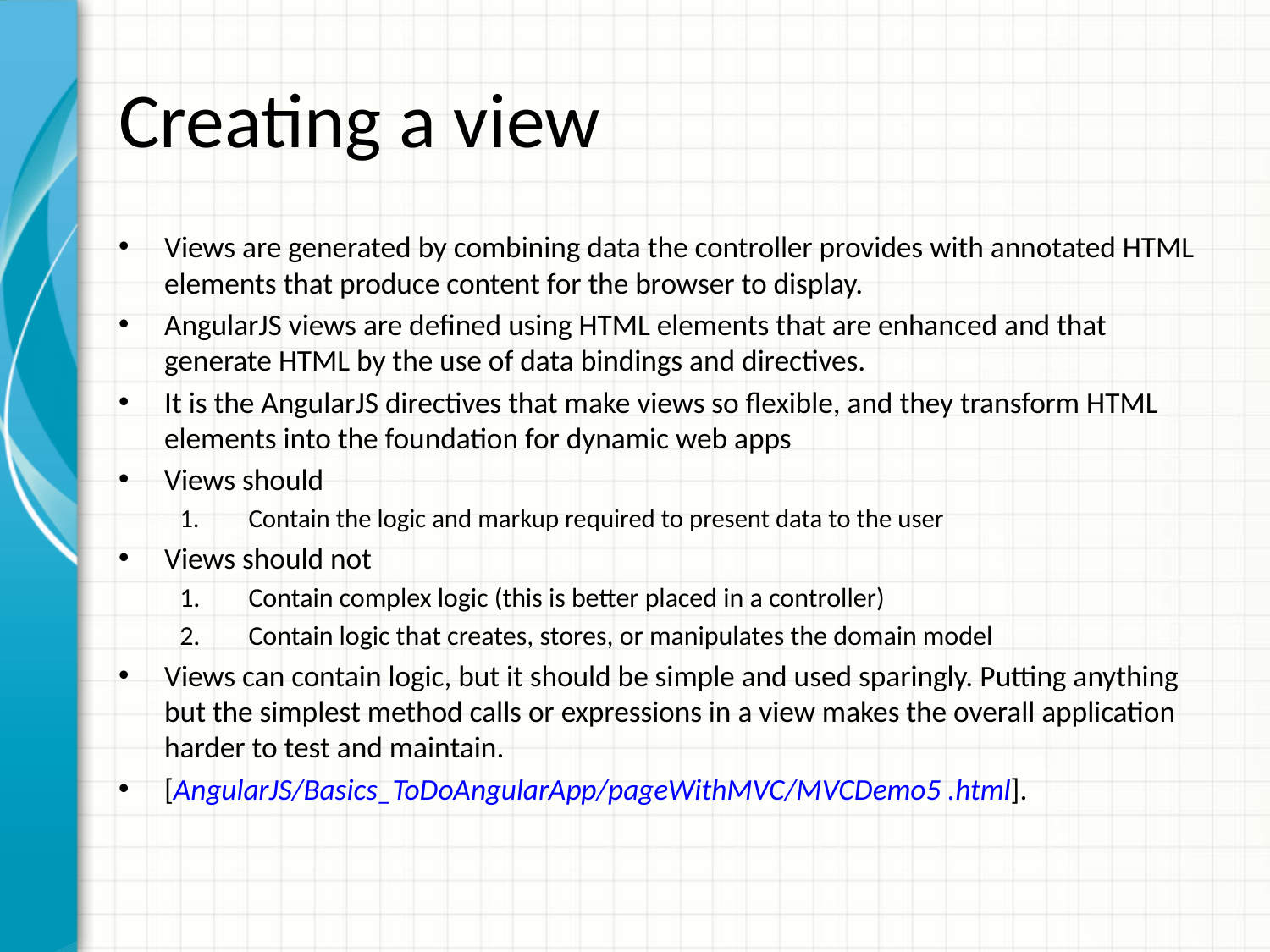

# Creating a view
Views are generated by combining data the controller provides with annotated HTML elements that produce content for the browser to display.
AngularJS views are defined using HTML elements that are enhanced and that generate HTML by the use of data bindings and directives.
It is the AngularJS directives that make views so flexible, and they transform HTML elements into the foundation for dynamic web apps
Views should
Contain the logic and markup required to present data to the user
Views should not
Contain complex logic (this is better placed in a controller)
Contain logic that creates, stores, or manipulates the domain model
Views can contain logic, but it should be simple and used sparingly. Putting anything but the simplest method calls or expressions in a view makes the overall application harder to test and maintain.
[AngularJS/Basics_ToDoAngularApp/pageWithMVC/MVCDemo5 .html].